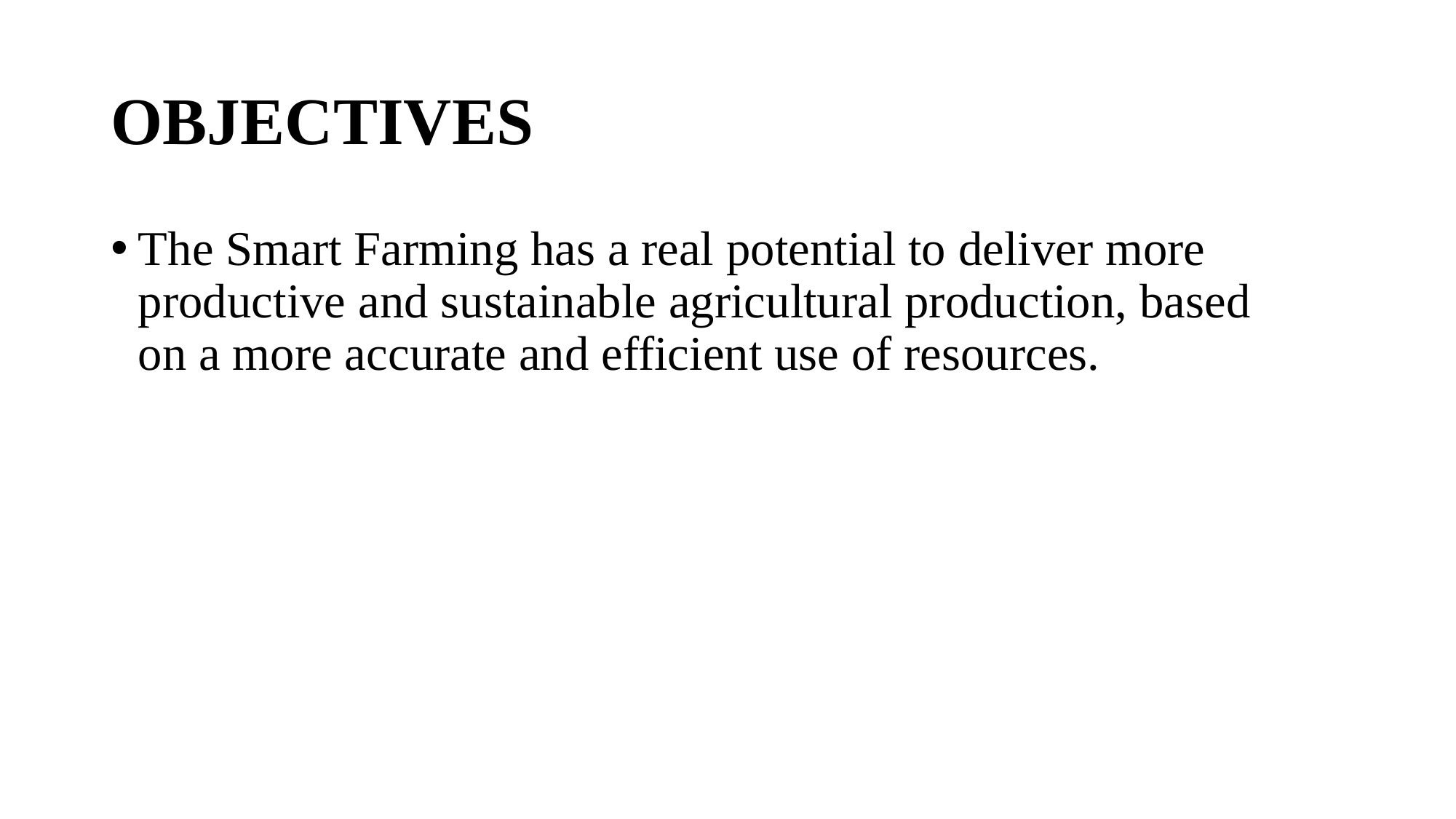

# OBJECTIVES
The Smart Farming has a real potential to deliver more productive and sustainable agricultural production, based    on a more accurate and efficient use of resources.